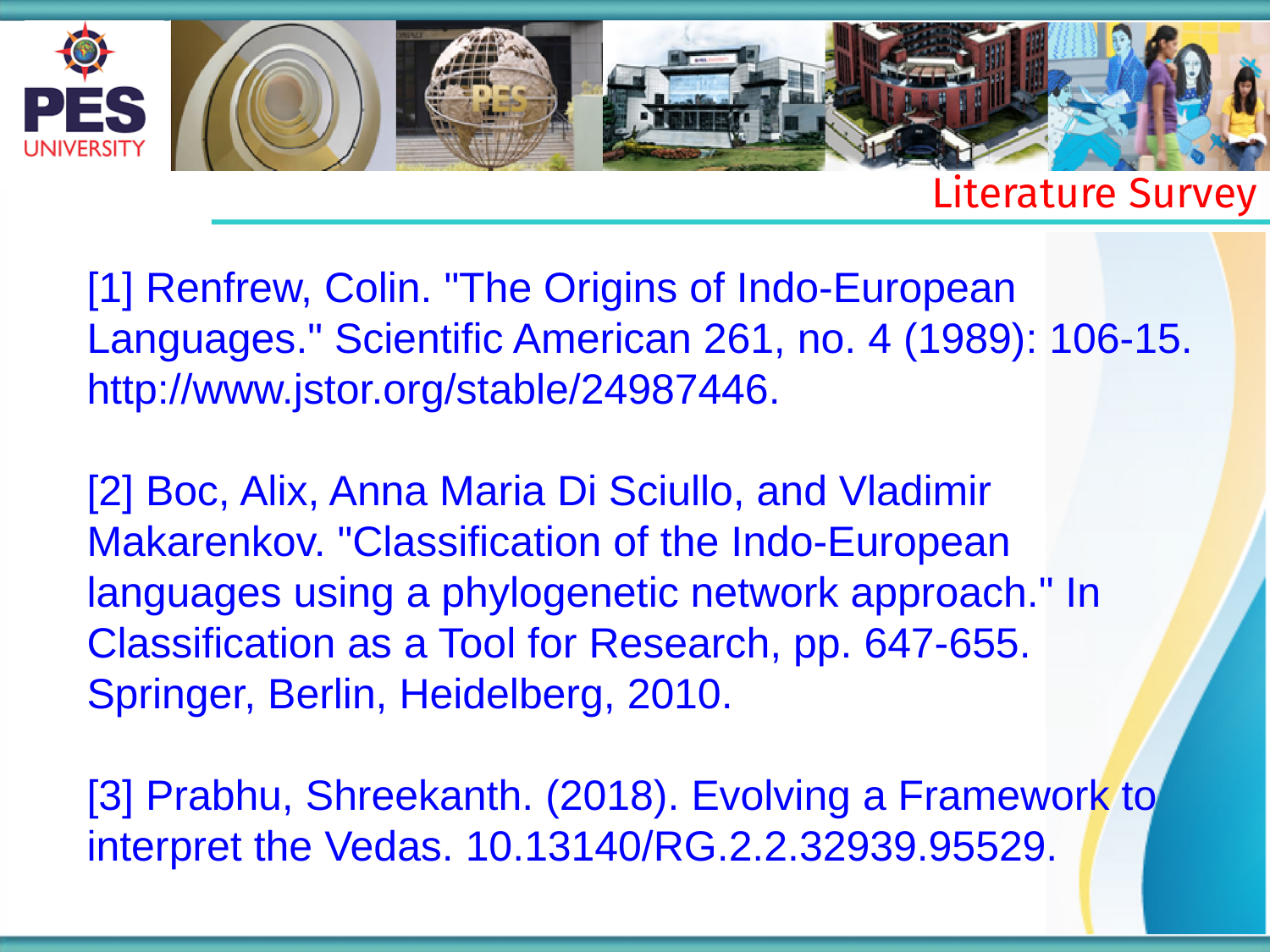

Literature Survey

[1] Renfrew, Colin. "The Origins of Indo-European Languages." Scientific American 261, no. 4 (1989): 106-15.
http://www.jstor.org/stable/24987446.

[2] Boc, Alix, Anna Maria Di Sciullo, and Vladimir Makarenkov. "Classification of the Indo-European
languages using a phylogenetic network approach." In Classification as a Tool for Research, pp. 647-655.
Springer, Berlin, Heidelberg, 2010.

[3] Prabhu, Shreekanth. (2018). Evolving a Framework to interpret the Vedas. 10.13140/RG.2.2.32939.95529.